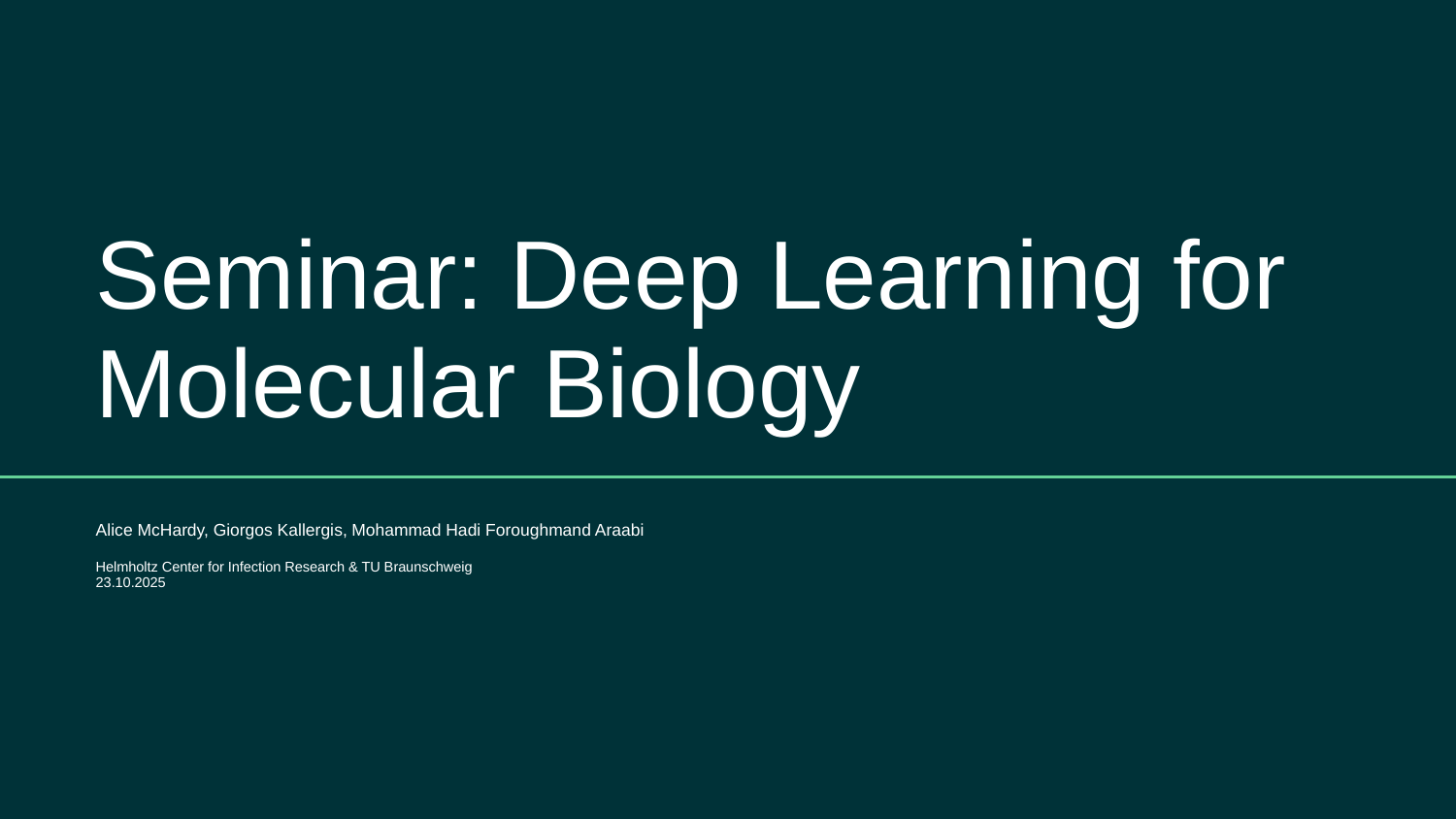

# Seminar: Deep Learning for Molecular Biology
Alice McHardy, Giorgos Kallergis, Mohammad Hadi Foroughmand Araabi

Helmholtz Center for Infection Research & TU Braunschweig
23.10.2025